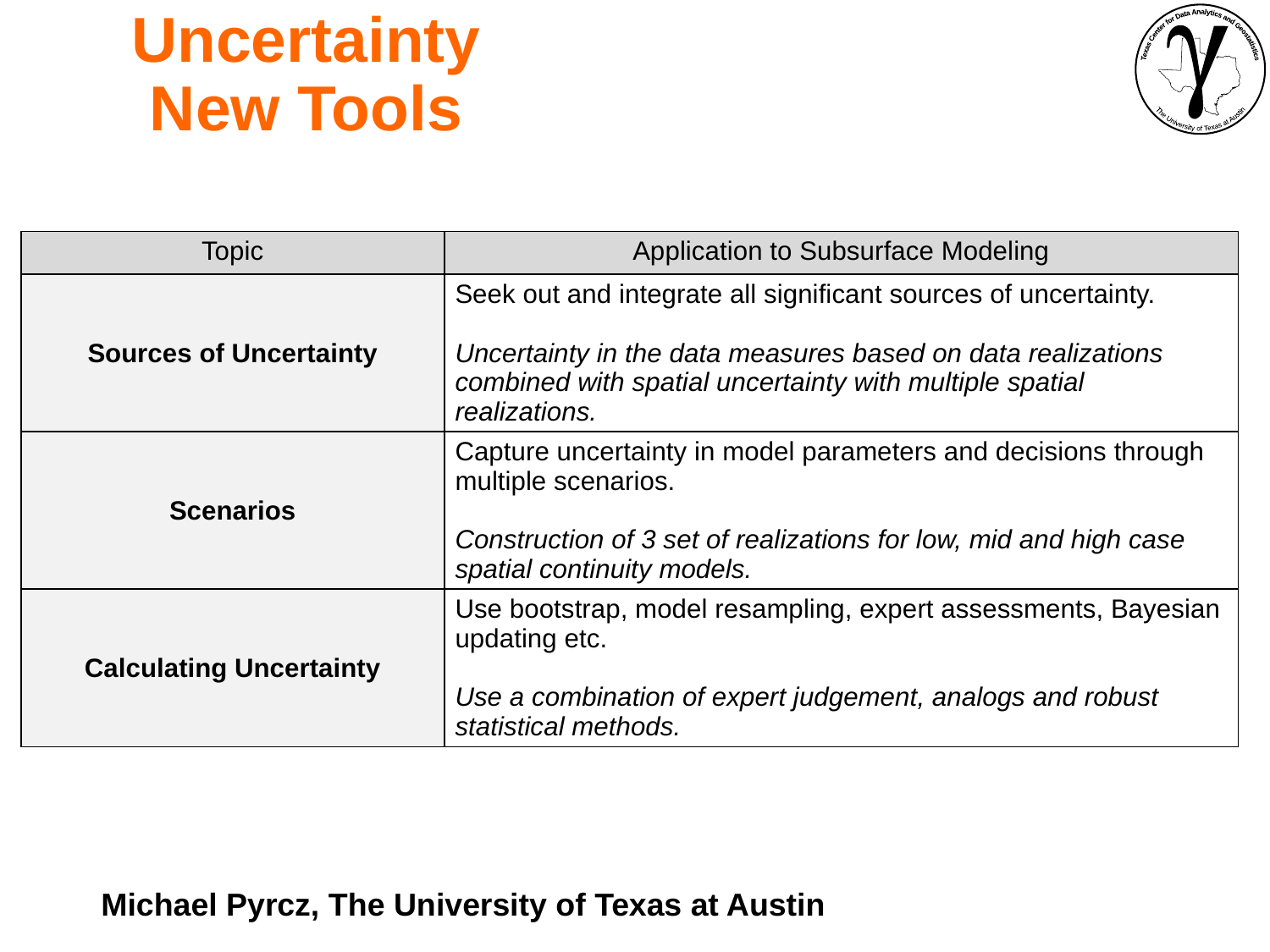

Uncertainty
New Tools
| Topic | Application to Subsurface Modeling |
| --- | --- |
| Sources of Uncertainty | Seek out and integrate all significant sources of uncertainty. Uncertainty in the data measures based on data realizations combined with spatial uncertainty with multiple spatial realizations. |
| Scenarios | Capture uncertainty in model parameters and decisions through multiple scenarios. Construction of 3 set of realizations for low, mid and high case spatial continuity models. |
| Calculating Uncertainty | Use bootstrap, model resampling, expert assessments, Bayesian updating etc. Use a combination of expert judgement, analogs and robust statistical methods. |
Michael Pyrcz, The University of Texas at Austin